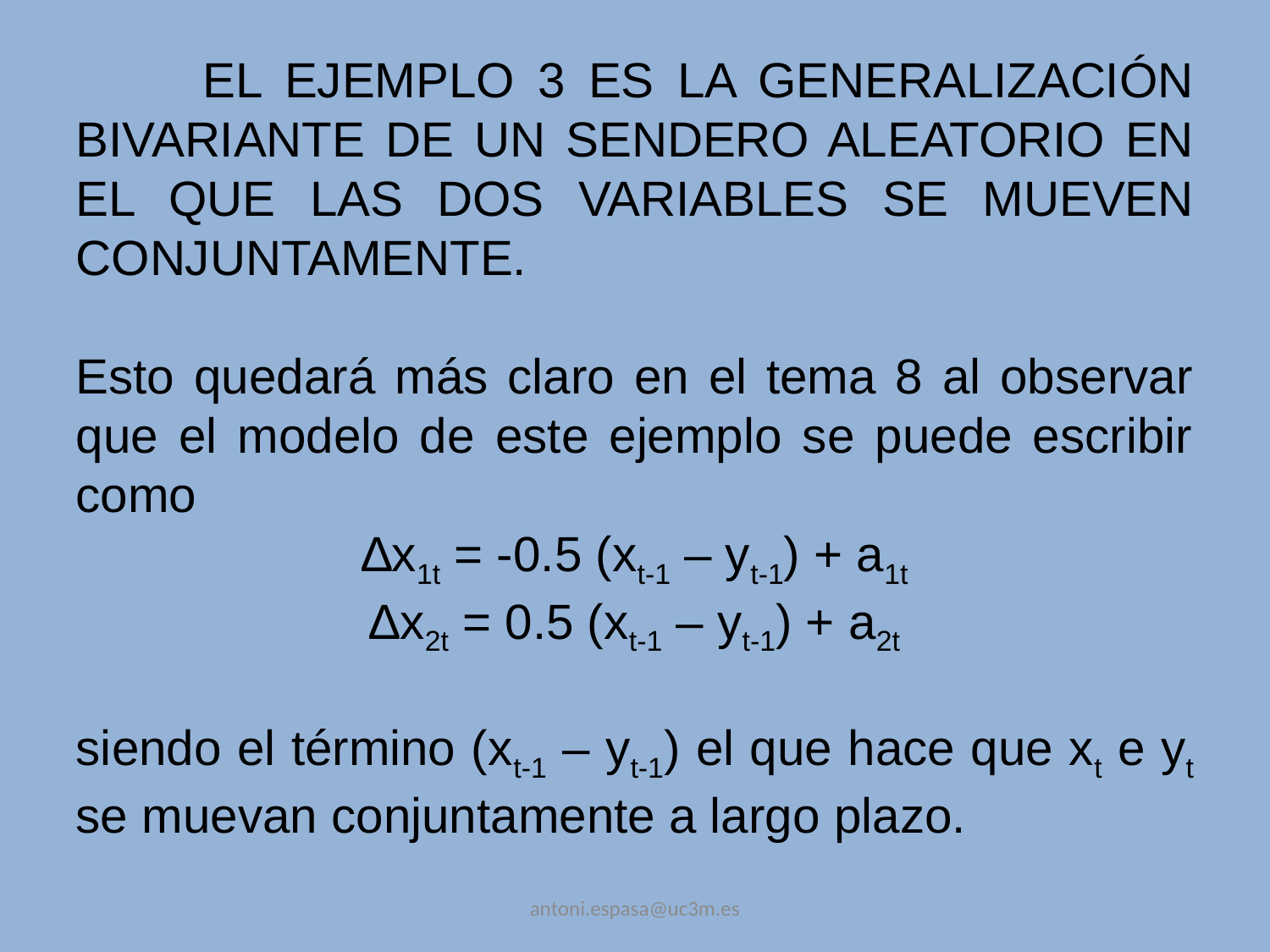

EL EJEMPLO 3 ES LA GENERALIZACIÓN BIVARIANTE DE UN SENDERO ALEATORIO EN EL QUE LAS DOS VARIABLES SE MUEVEN CONJUNTAMENTE.

Esto quedará más claro en el tema 8 al observar que el modelo de este ejemplo se puede escribir como
∆x1t = -0.5 (xt-1 – yt-1) + a1t
∆x2t = 0.5 (xt-1 – yt-1) + a2t

siendo el término (xt-1 – yt-1) el que hace que xt e yt se muevan conjuntamente a largo plazo.
antoni.espasa@uc3m.es